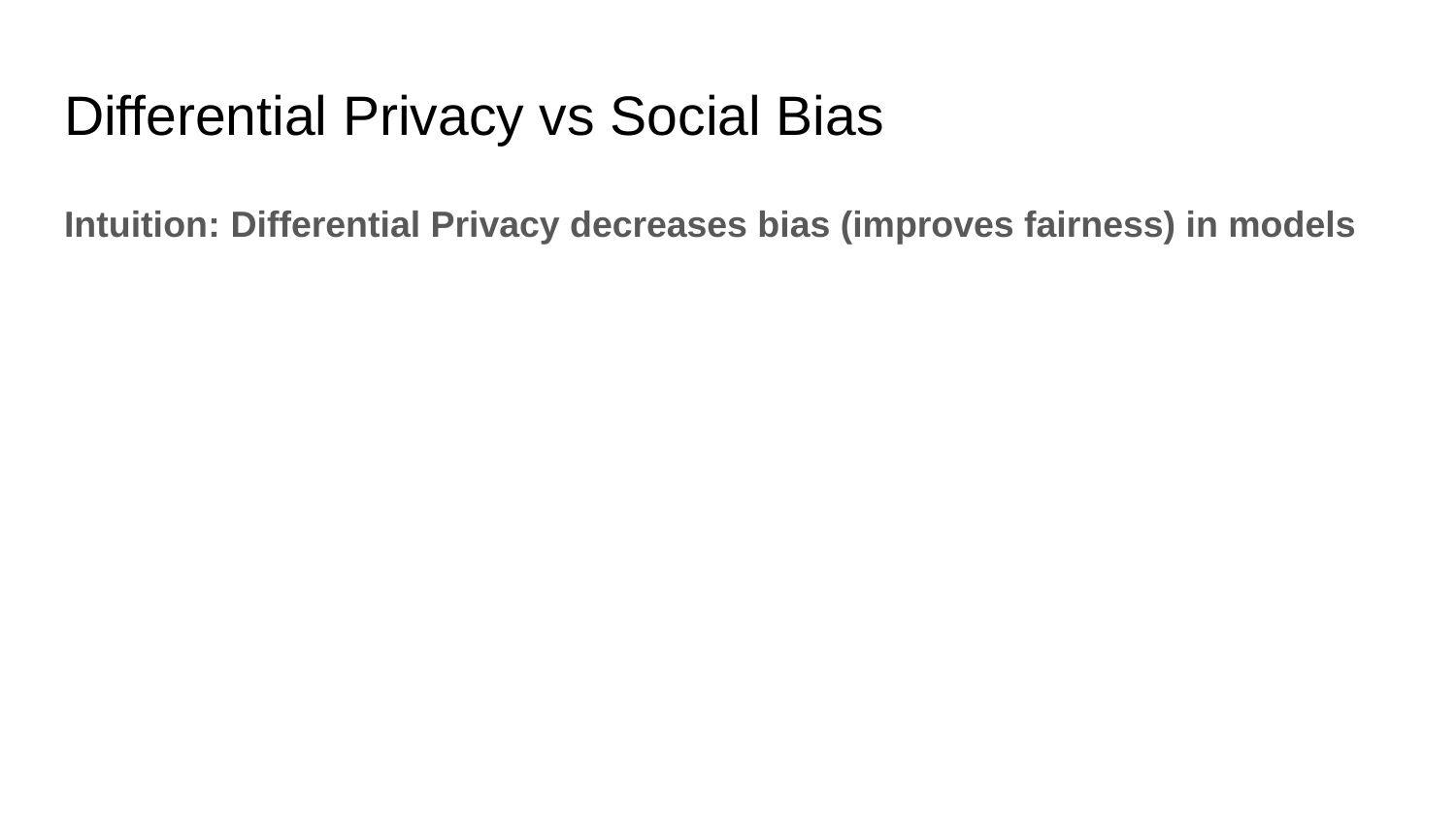

# Differential Privacy vs Social Bias
Intuition: Differential Privacy decreases bias (improves fairness) in models